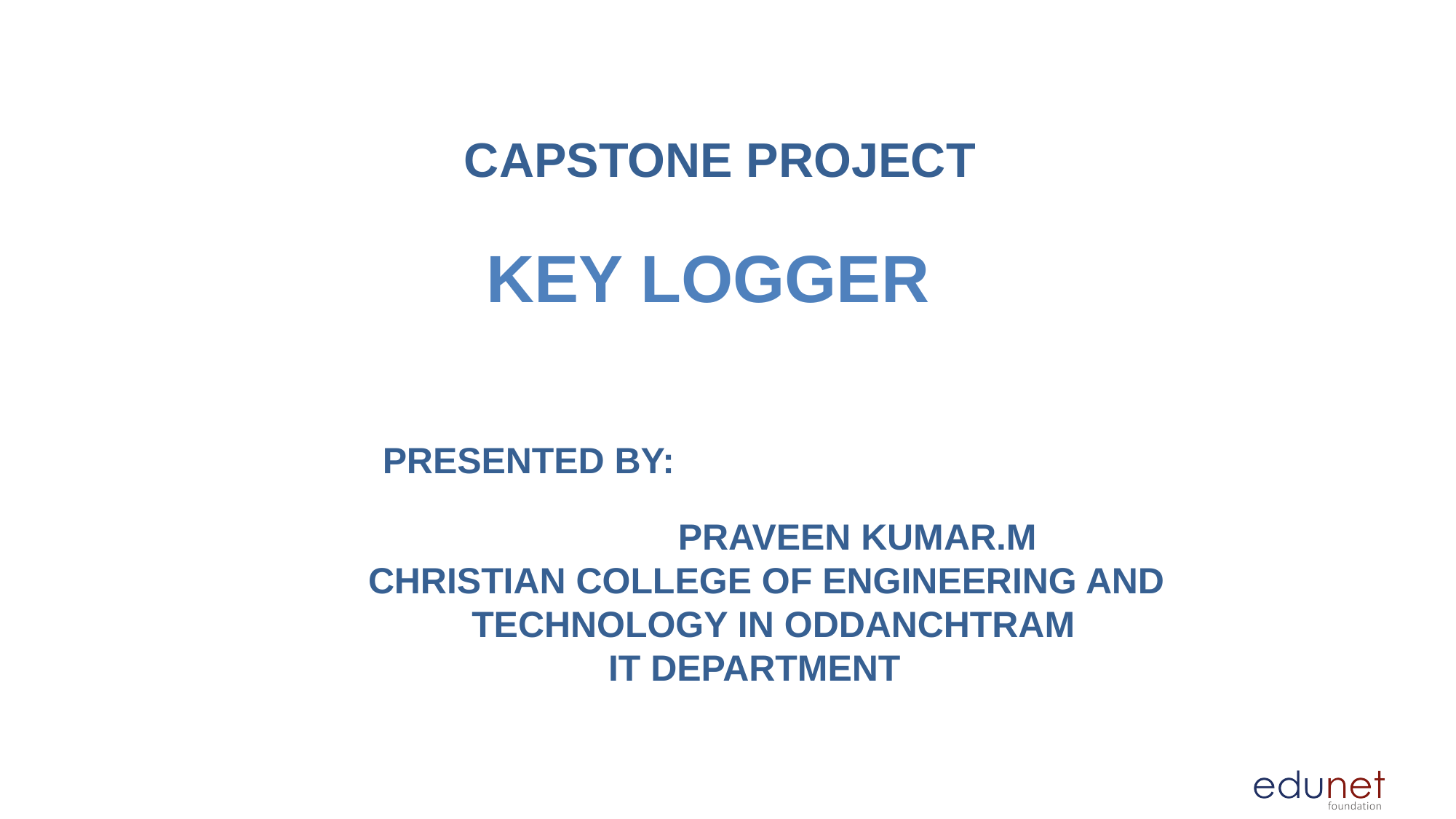

CAPSTONE PROJECT
# KEY LOGGER
          PRESENTED BY:

                                       PRAVEEN KUMAR.M
    CHRISTIAN COLLEGE OF ENGINEERING AND TECHNOLOGY IN ODDANCHTRAM
  IT DEPARTMENT